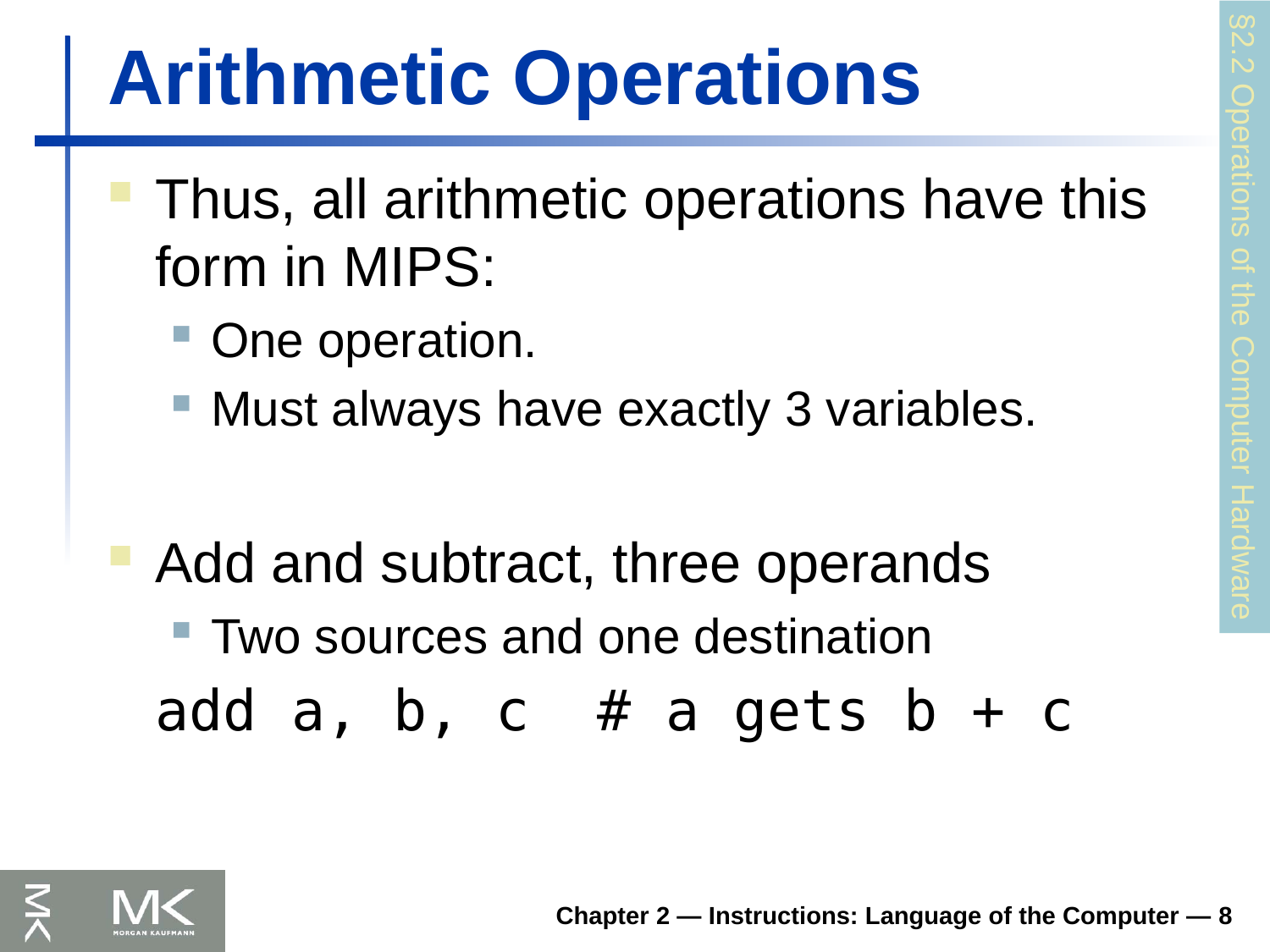

# Arithmetic Operations
Thus, all arithmetic operations have this form in MIPS:
One operation.
Must always have exactly 3 variables.

Add and subtract, three operands
Two sources and one destination
	add a, b, c  # a gets b + c
§2.2 Operations of the Computer Hardware
Chapter 2 — Instructions: Language of the Computer — 8